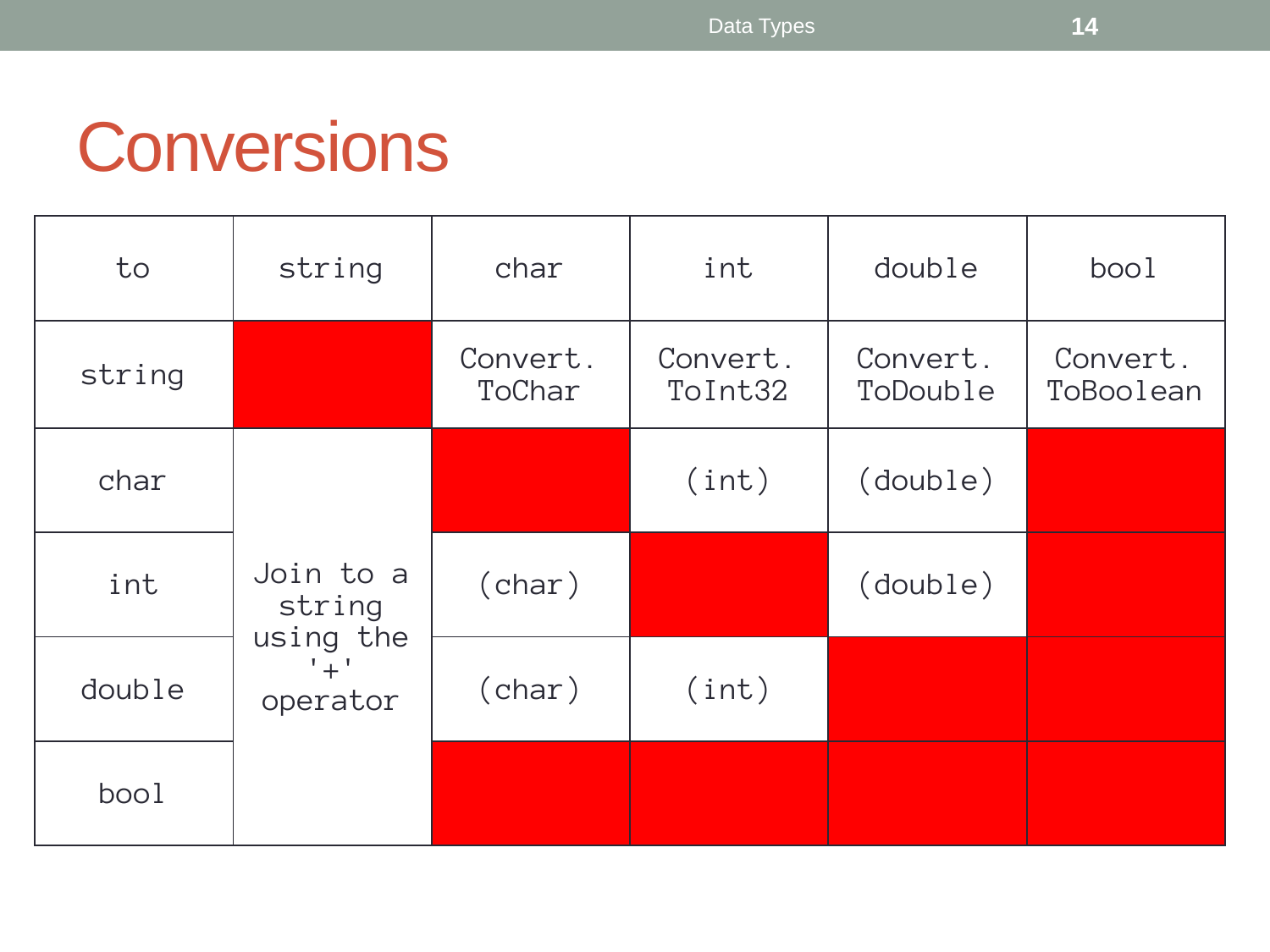

Data Types
14
# Conversions
| to | string | char | int | double | bool |
| --- | --- | --- | --- | --- | --- |
| string |  | Convert. ToChar | Convert. ToInt32 | Convert. ToDouble | Convert. ToBoolean |
| char | Join to a string using the '+' operator |  | (int) | (double) |  |
| int |  | (char) |  | (double) |  |
| double |  | (char) | (int) |  |  |
| bool |  |  |  |  |  |